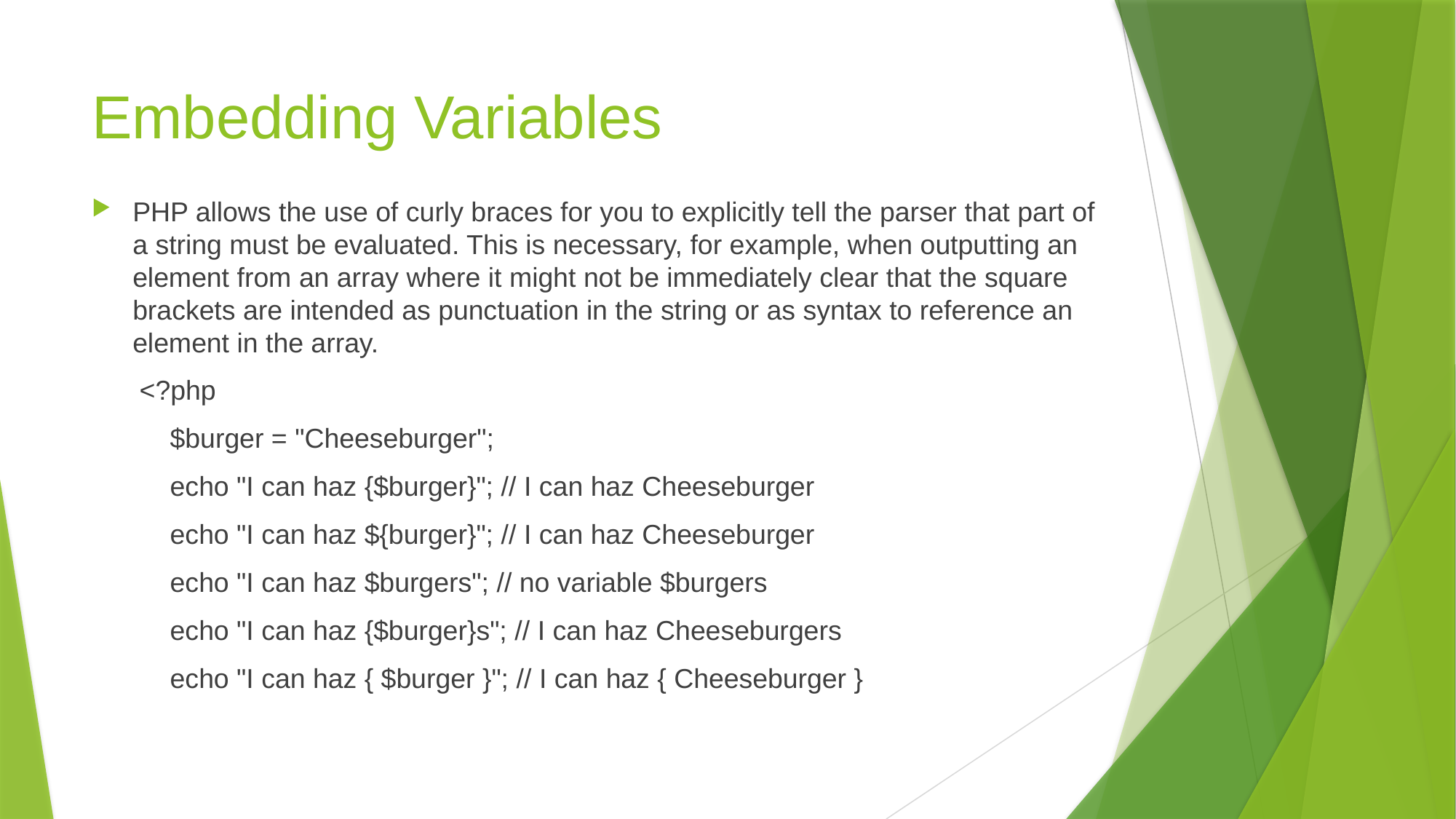

# Embedding Variables
PHP allows the use of curly braces for you to explicitly tell the parser that part of a string must be evaluated. This is necessary, for example, when outputting an element from an array where it might not be immediately clear that the square brackets are intended as punctuation in the string or as syntax to reference an element in the array.
<?php
    $burger = "Cheeseburger";
    echo "I can haz {$burger}"; // I can haz Cheeseburger
    echo "I can haz ${burger}"; // I can haz Cheeseburger
    echo "I can haz $burgers"; // no variable $burgers
    echo "I can haz {$burger}s"; // I can haz Cheeseburgers
    echo "I can haz { $burger }"; // I can haz { Cheeseburger }